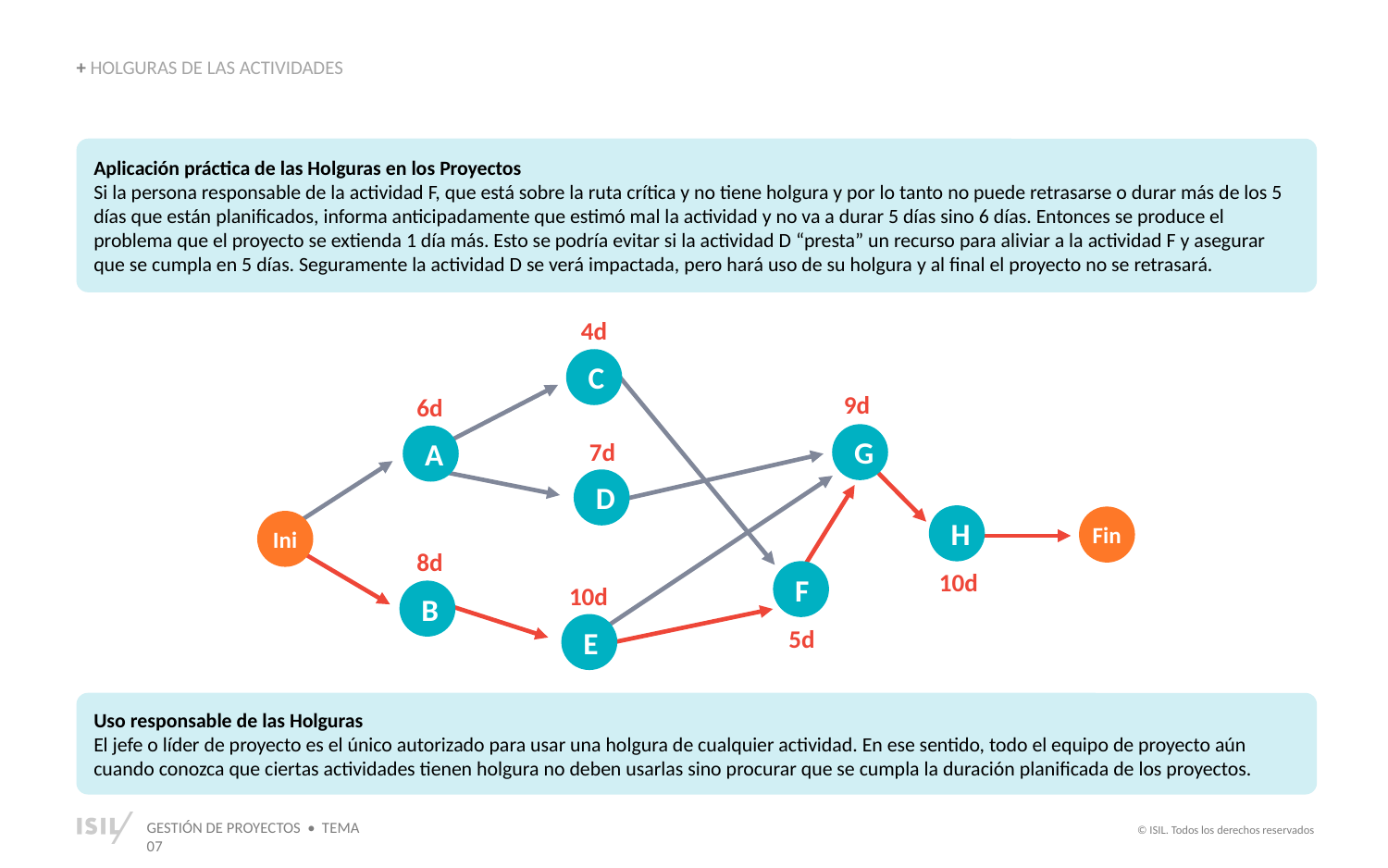

+ HOLGURAS DE LAS ACTIVIDADES
Aplicación práctica de las Holguras en los Proyectos
Si la persona responsable de la actividad F, que está sobre la ruta crítica y no tiene holgura y por lo tanto no puede retrasarse o durar más de los 5 días que están planificados, informa anticipadamente que estimó mal la actividad y no va a durar 5 días sino 6 días. Entonces se produce el problema que el proyecto se extienda 1 día más. Esto se podría evitar si la actividad D “presta” un recurso para aliviar a la actividad F y asegurar que se cumpla en 5 días. Seguramente la actividad D se verá impactada, pero hará uso de su holgura y al final el proyecto no se retrasará.
4d
C
9d
6d
G
7d
A
D
H
Fin
Ini
8d
10d
F
10d
B
5d
E
Uso responsable de las Holguras
El jefe o líder de proyecto es el único autorizado para usar una holgura de cualquier actividad. En ese sentido, todo el equipo de proyecto aún cuando conozca que ciertas actividades tienen holgura no deben usarlas sino procurar que se cumpla la duración planificada de los proyectos.